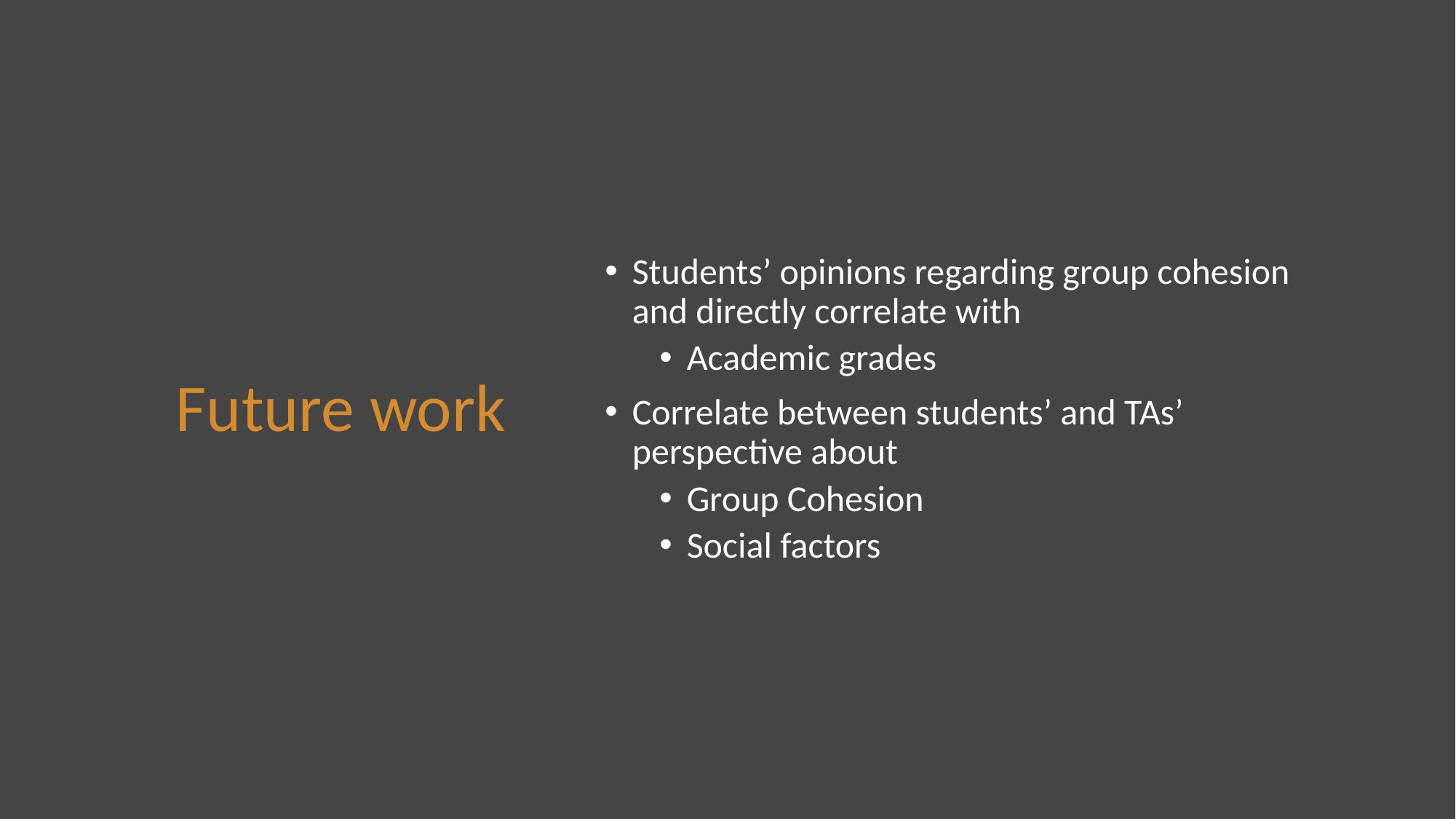

# Future work
Students’ opinions regarding group cohesion and directly correlate with
Academic grades
Correlate between students’ and TAs’ perspective about
Group Cohesion
Social factors